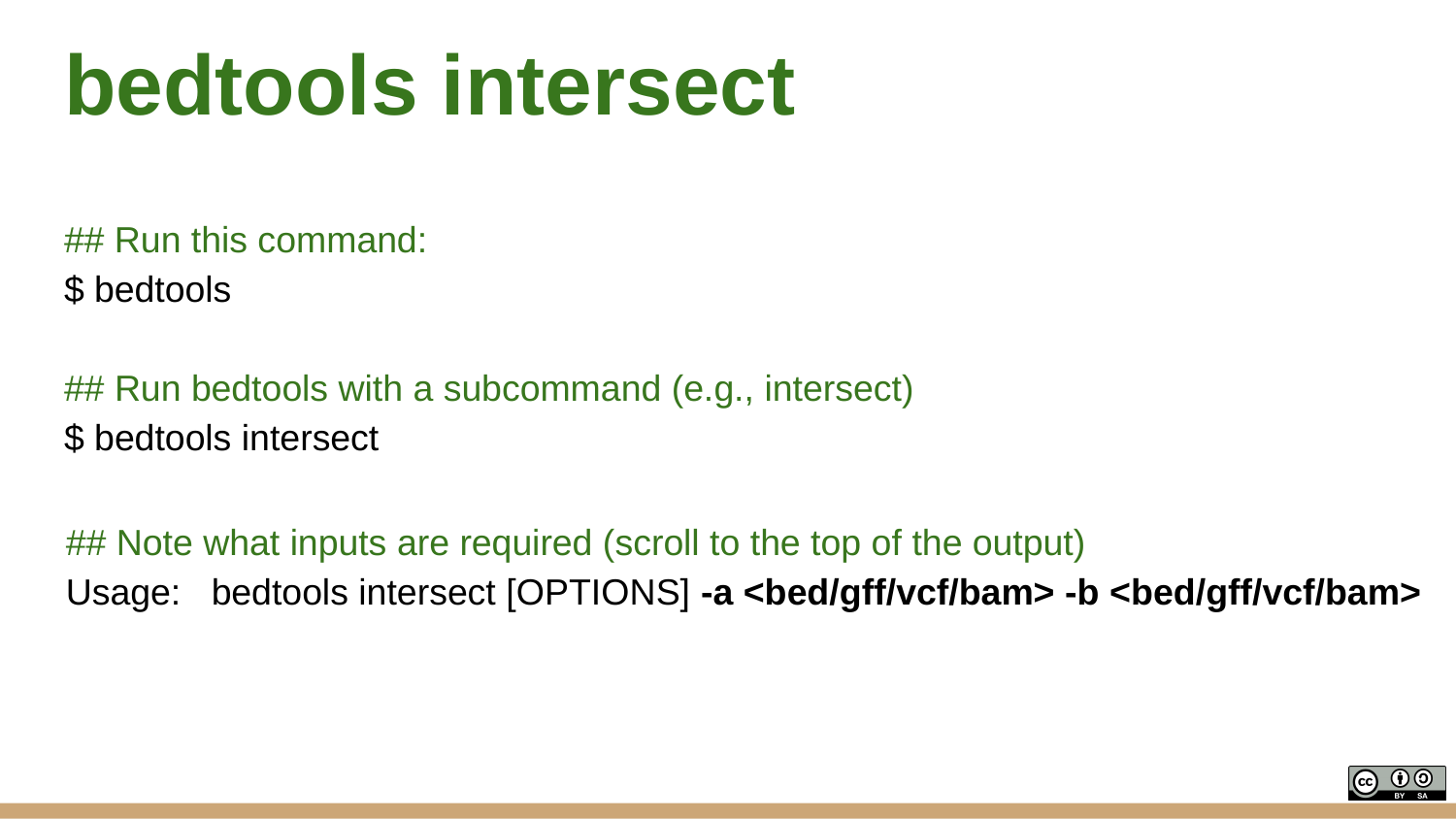

# bedtools intersect
## Run this command:
$ bedtools

## Run bedtools with a subcommand (e.g., intersect)
$ bedtools intersect

## Note what inputs are required (scroll to the top of the output)
Usage:   bedtools intersect [OPTIONS] -a <bed/gff/vcf/bam> -b <bed/gff/vcf/bam>